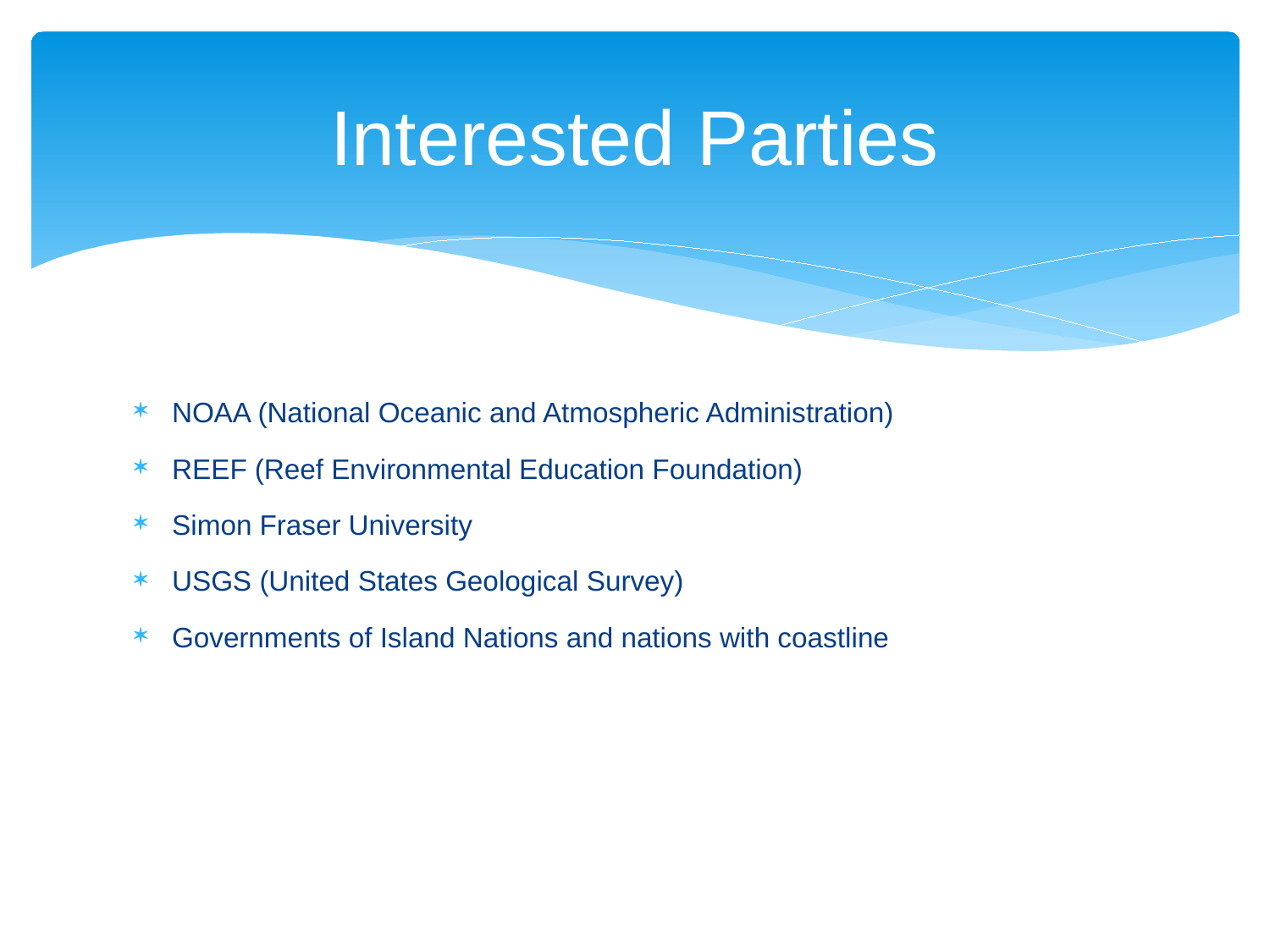

# Interested Parties
NOAA (National Oceanic and Atmospheric Administration)
REEF (Reef Environmental Education Foundation)
Simon Fraser University
USGS (United States Geological Survey)
Governments of Island Nations and nations with coastline